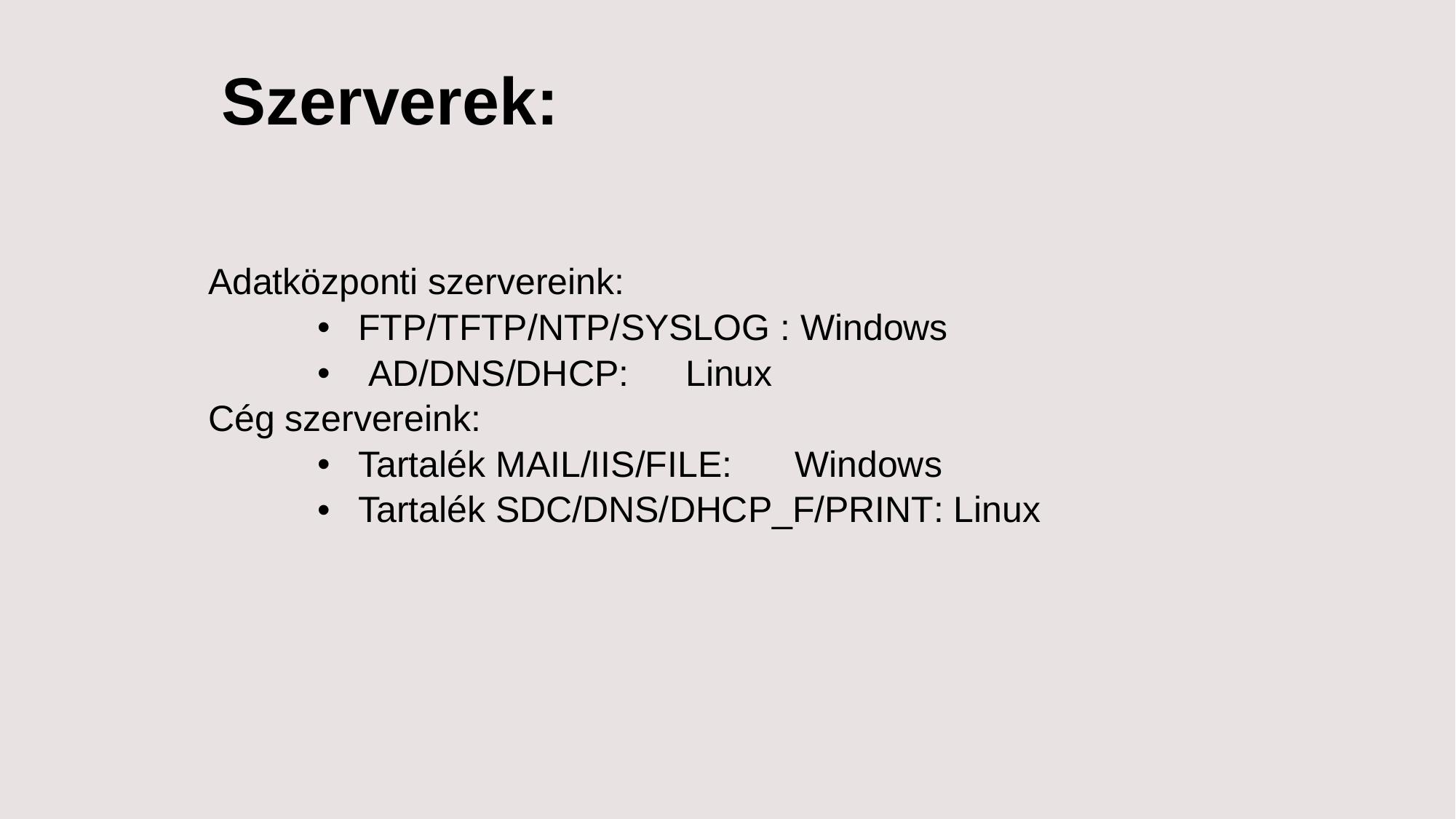

Szerverek:
Adatközponti szervereink:
FTP/TFTP/NTP/SYSLOG : Windows
 AD/DNS/DHCP: 	Linux
Cég szervereink:
Tartalék MAIL/IIS/FILE: 	Windows
Tartalék SDC/DNS/DHCP_F/PRINT: Linux